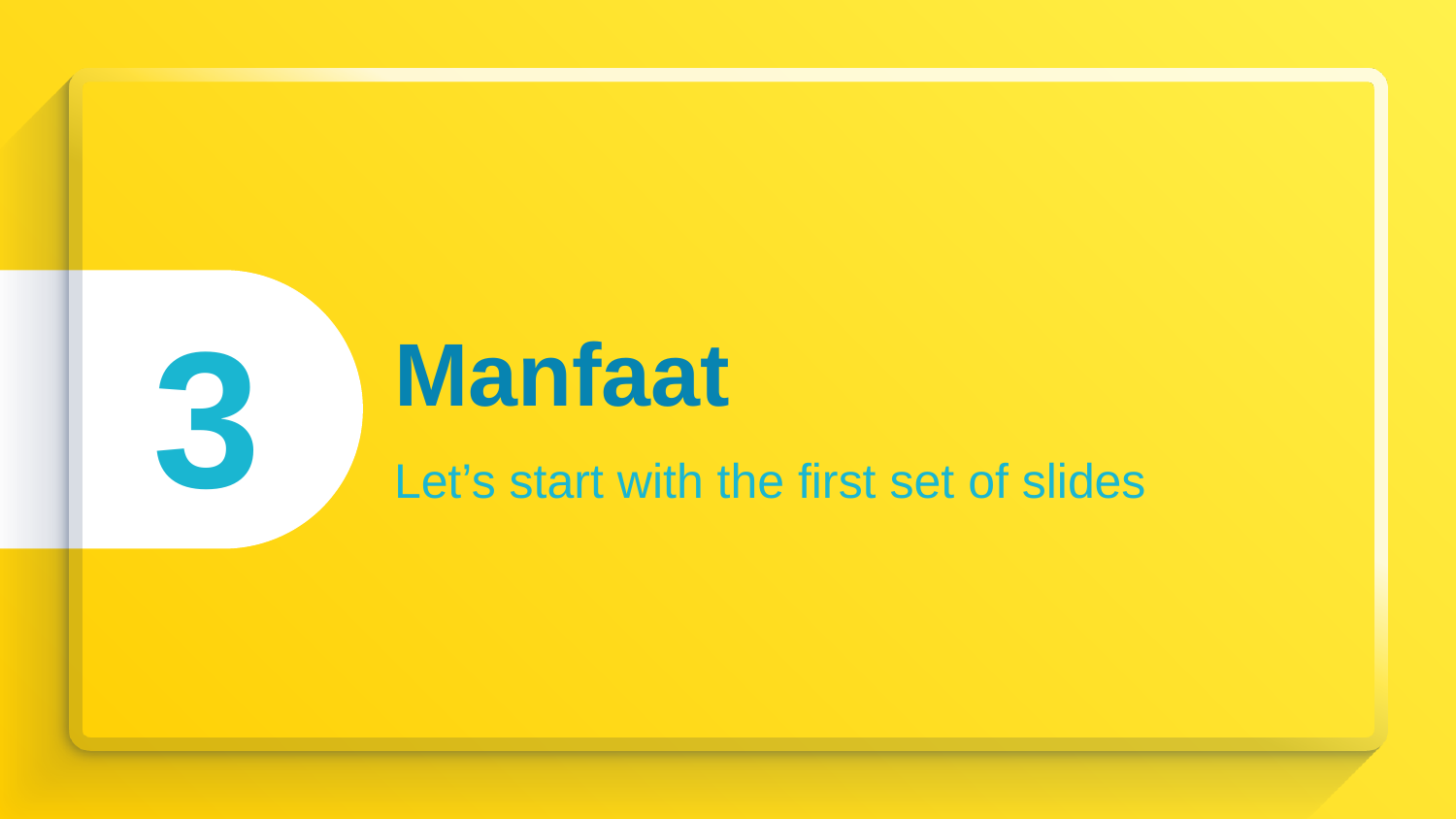

3
# Manfaat
Let’s start with the first set of slides